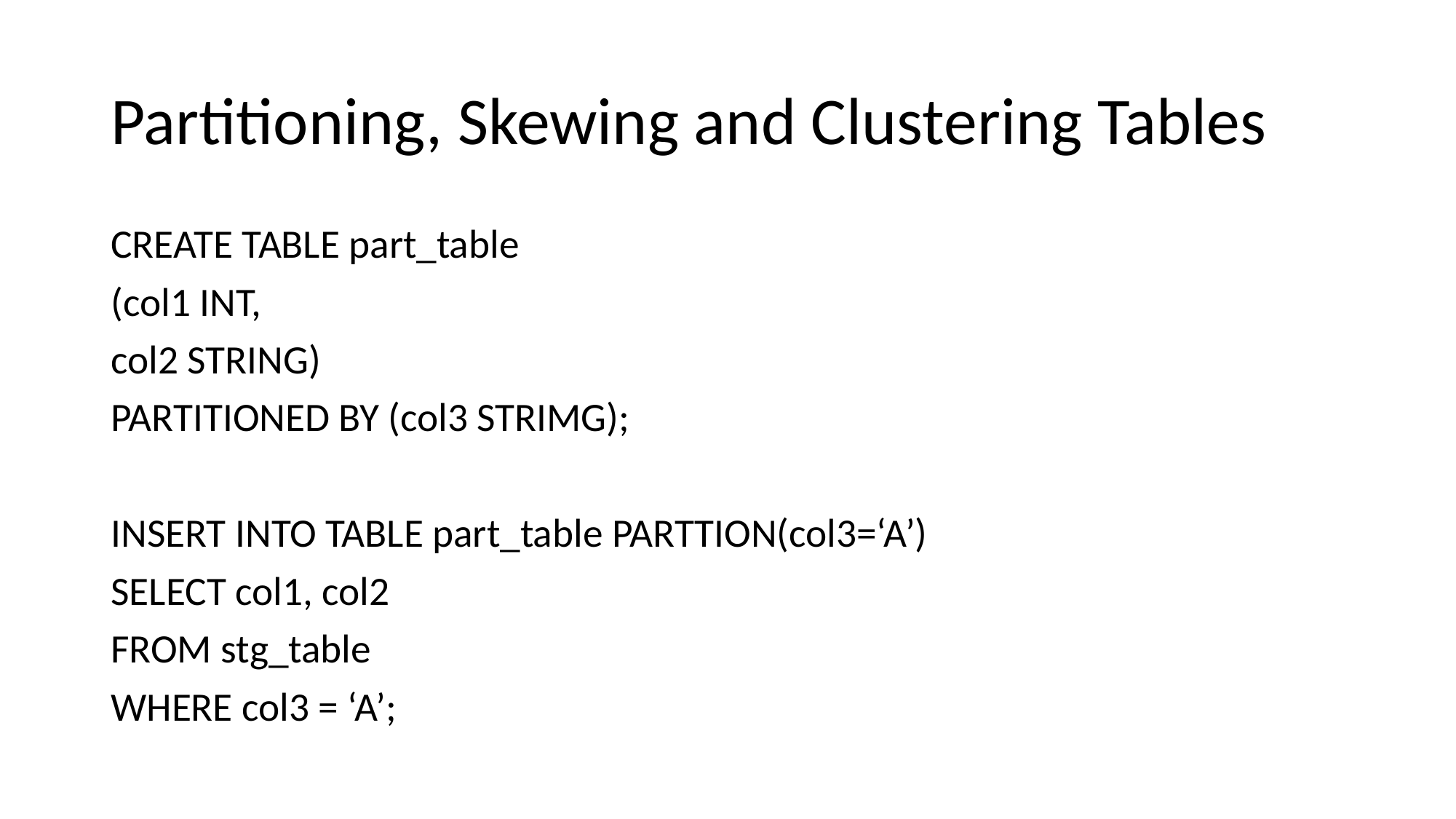

# Partitioning, Skewing and Clustering Tables
CREATE TABLE part_table
(col1 INT,
col2 STRING)
PARTITIONED BY (col3 STRIMG);

INSERT INTO TABLE part_table PARTTION(col3=‘A’)
SELECT col1, col2
FROM stg_table
WHERE col3 = ‘A’;